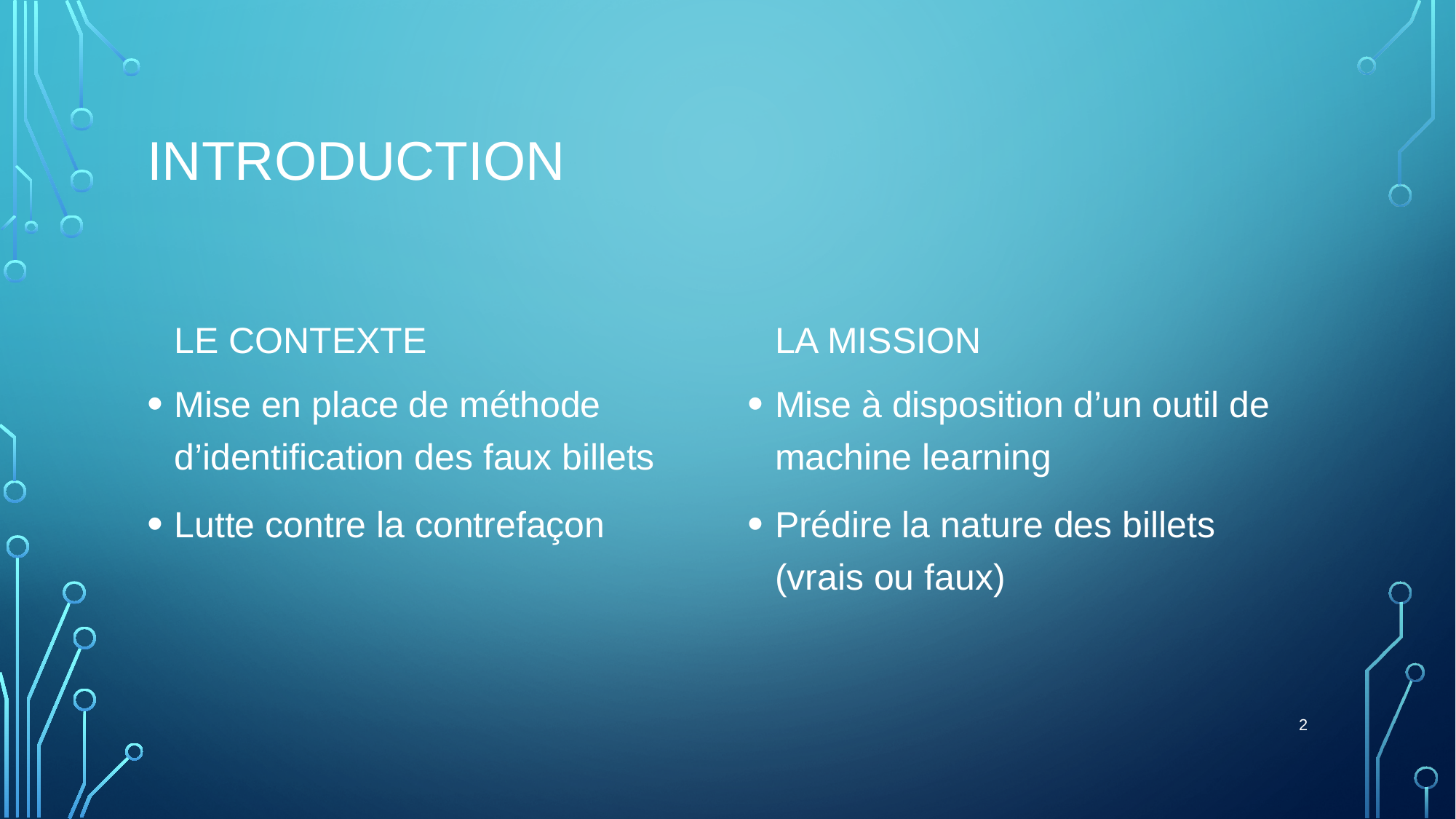

# Introduction
La mission
Le contexte
Mise en place de méthode d’identification des faux billets
Lutte contre la contrefaçon
Mise à disposition d’un outil de machine learning
Prédire la nature des billets (vrais ou faux)
2